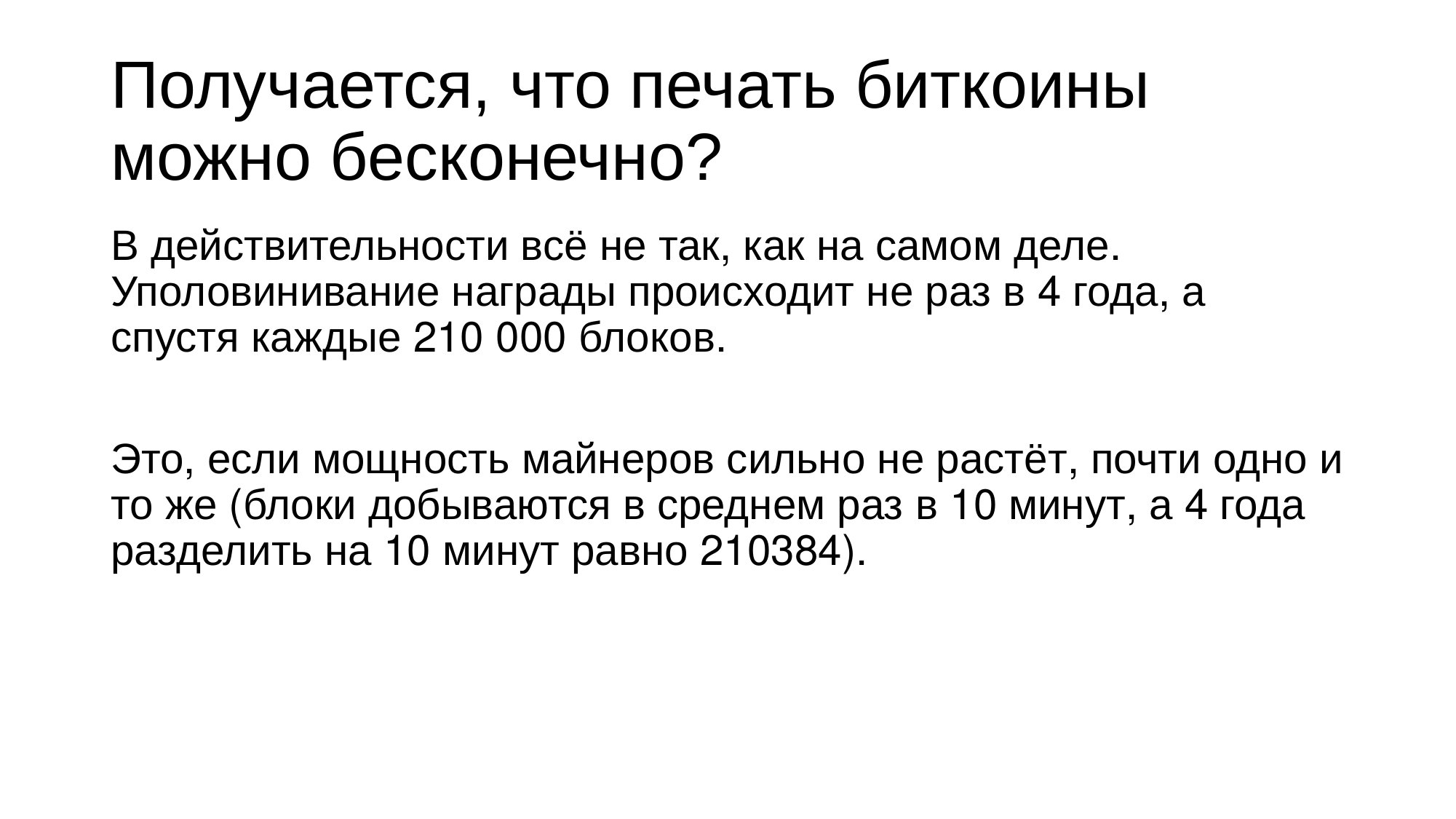

# Получается, что печать биткоины можно бесконечно?
В действительности всё не так, как на самом деле. Уполовинивание награды происходит не раз в 4 года, а спустя каждые 210 000 блоков.

Это, если мощность майнеров сильно не растёт, почти одно и то же (блоки добываются в среднем раз в 10 минут, а 4 года разделить на 10 минут равно 210384).